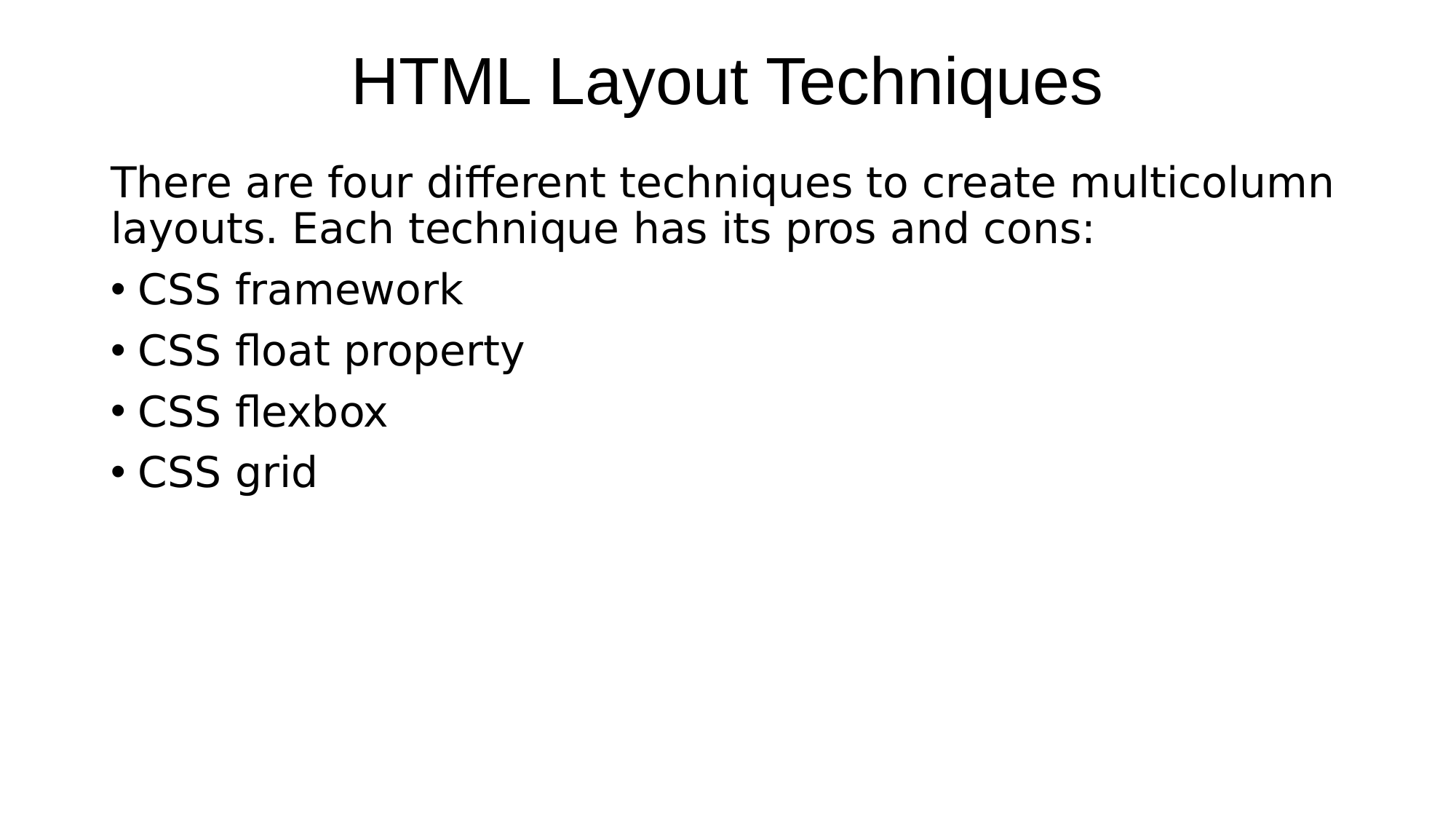

# HTML Layout Techniques
There are four different techniques to create multicolumn layouts. Each technique has its pros and cons:
CSS framework
CSS float property
CSS flexbox
CSS grid